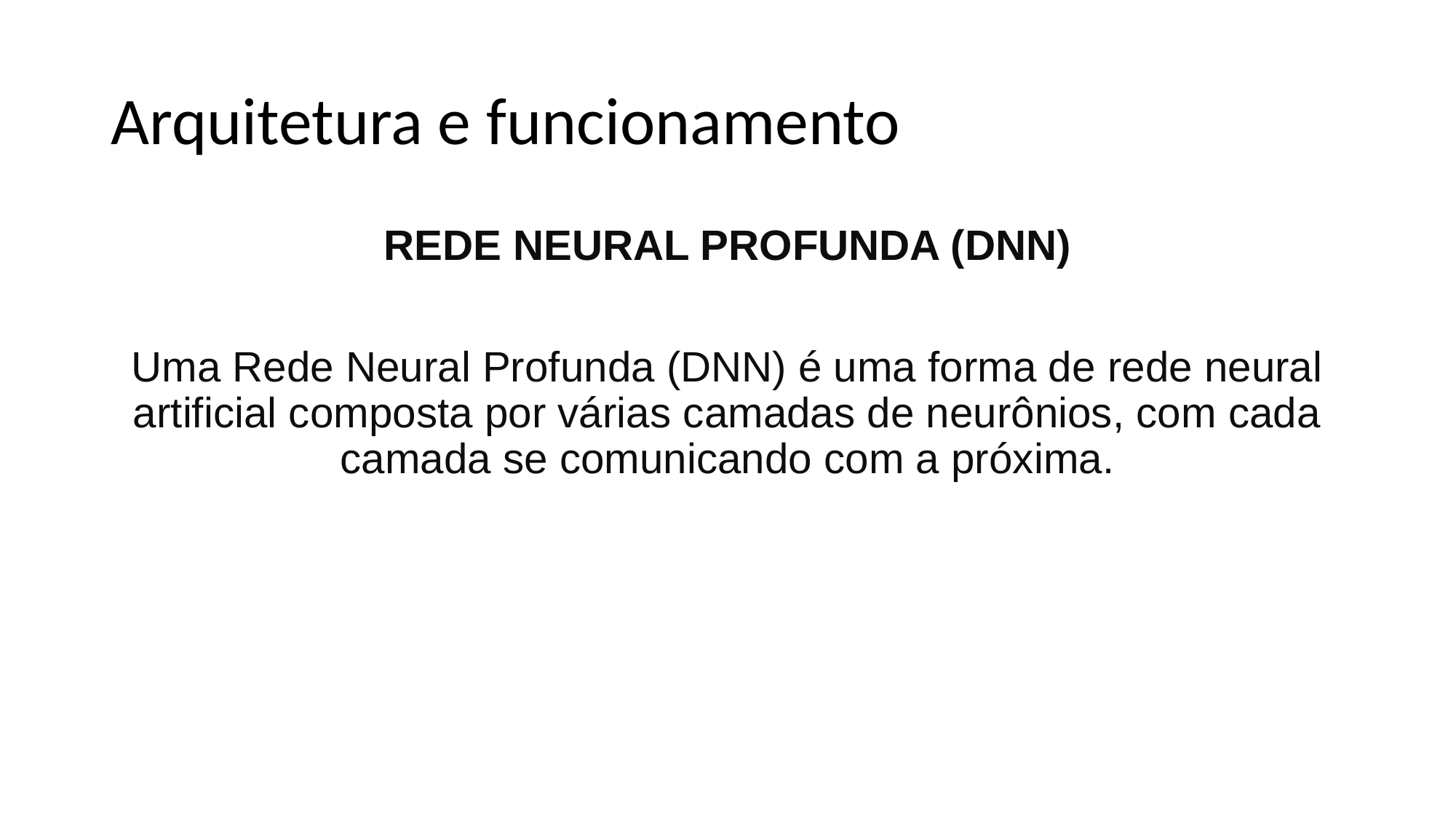

# Arquitetura e funcionamento
REDE NEURAL PROFUNDA (DNN)

Uma Rede Neural Profunda (DNN) é uma forma de rede neural artificial composta por várias camadas de neurônios, com cada camada se comunicando com a próxima.